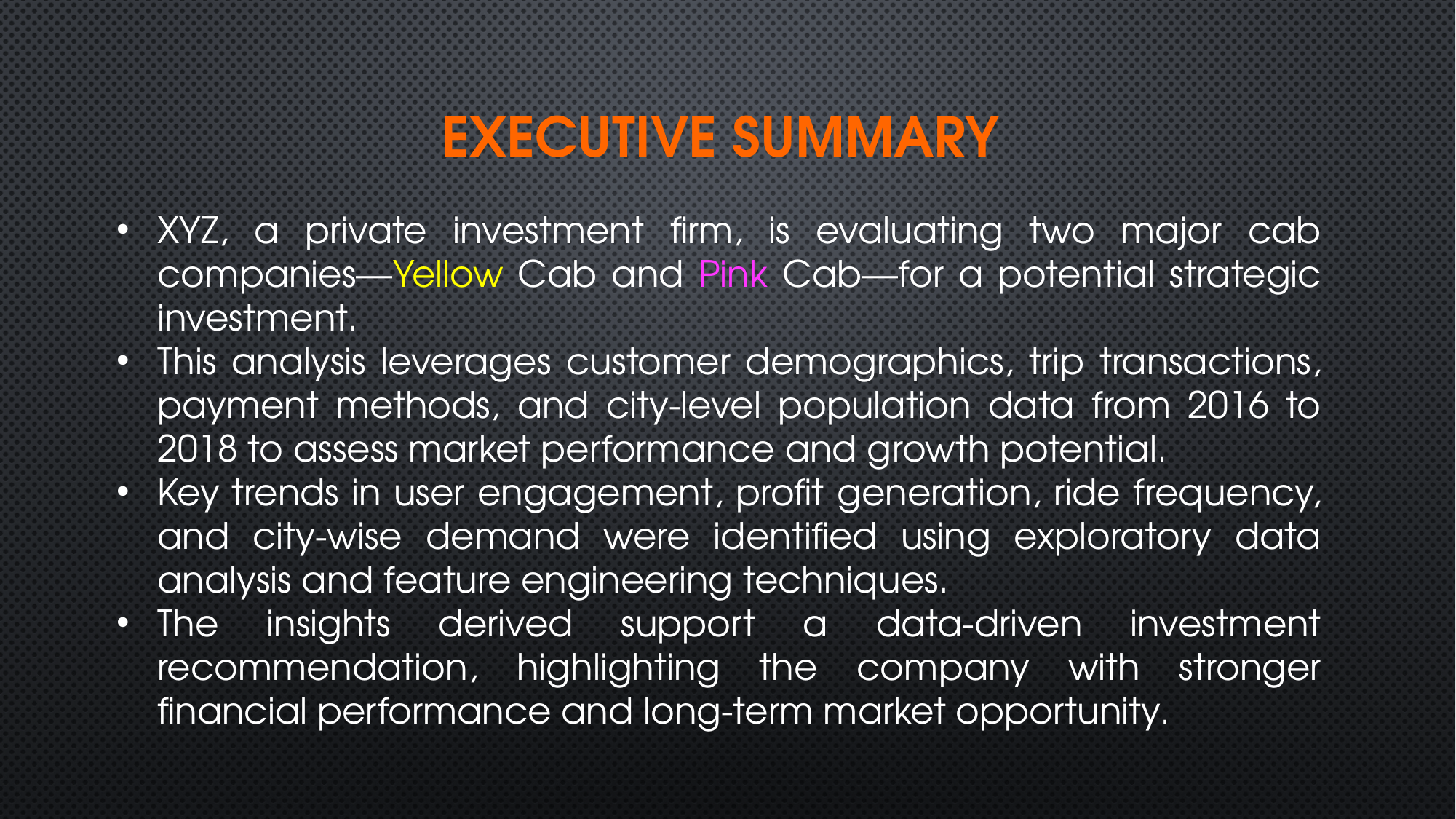

# Executive Summary
XYZ, a private investment firm, is evaluating two major cab companies—Yellow Cab and Pink Cab—for a potential strategic investment.
This analysis leverages customer demographics, trip transactions, payment methods, and city-level population data from 2016 to 2018 to assess market performance and growth potential.
Key trends in user engagement, profit generation, ride frequency, and city-wise demand were identified using exploratory data analysis and feature engineering techniques.
The insights derived support a data-driven investment recommendation, highlighting the company with stronger financial performance and long-term market opportunity.